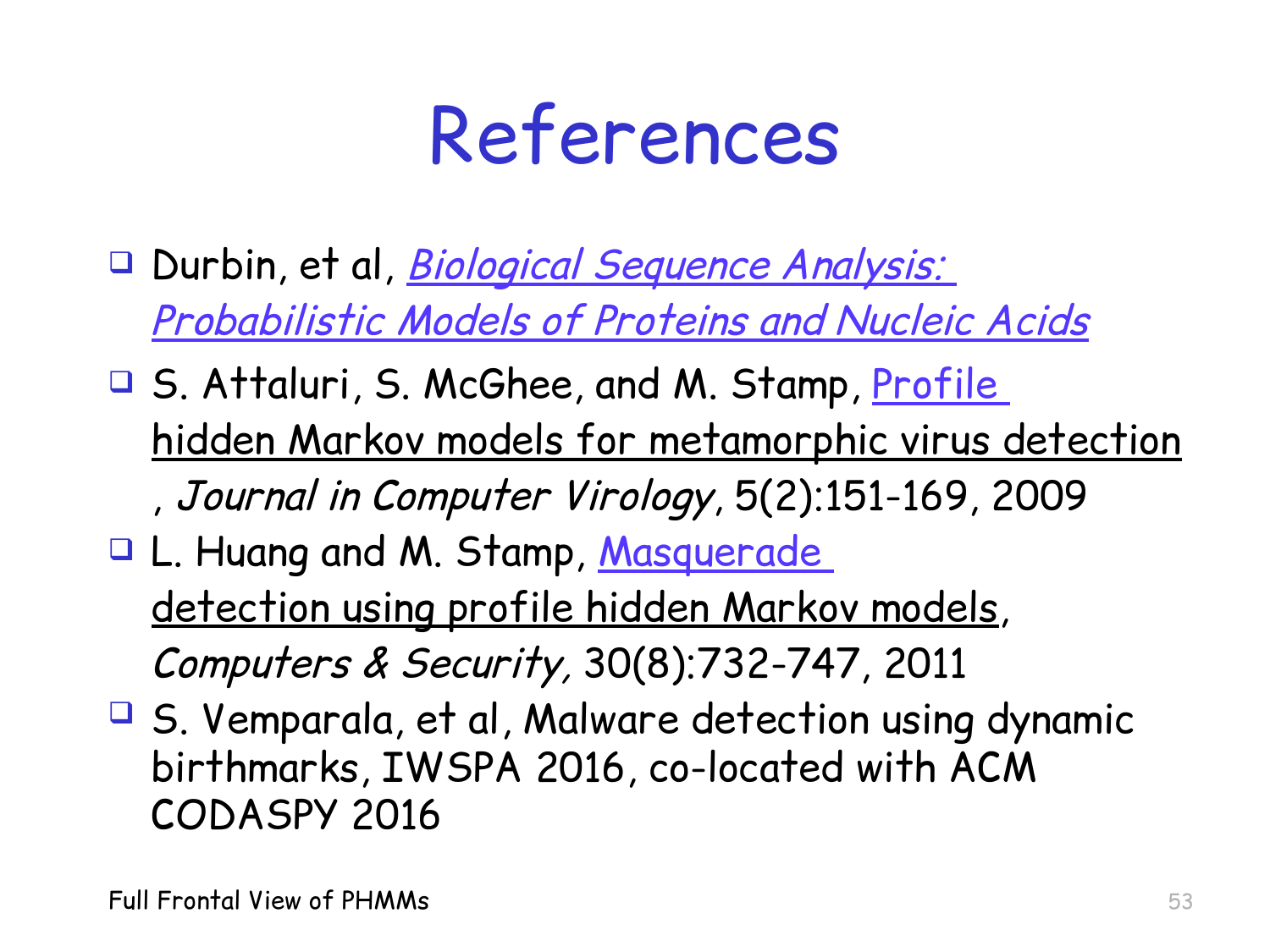

# References
Durbin, et al, Biological Sequence Analysis:
Probabilistic Models of Proteins and Nucleic Acids
S. Attaluri, S. McGhee, and M. Stamp, Profile
hidden Markov models for metamorphic virus detection, Journal in Computer Virology, 5(2):151-169, 2009
L. Huang and M. Stamp, Masquerade
detection using profile hidden Markov models, Computers & Security, 30(8):732-747, 2011
S. Vemparala, et al, Malware detection using dynamic birthmarks, IWSPA 2016, co-located with ACM CODASPY 2016
Full Frontal View of PHMMs
53